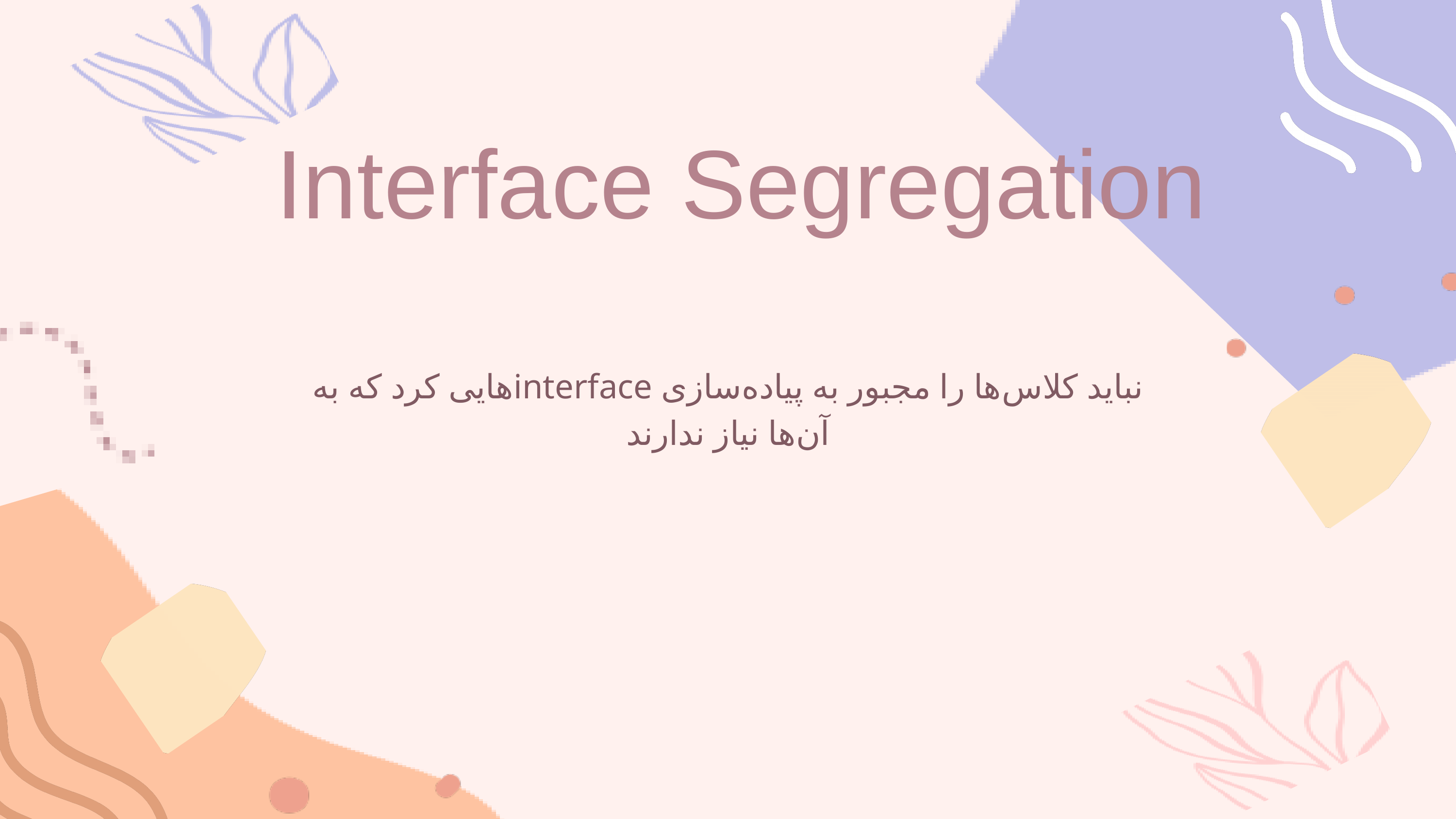

Interface Segregation

نباید کلاس‌ها را مجبور به پیاده‌سازی interfaceهایی کرد که به آن‌ها نیاز ندارند